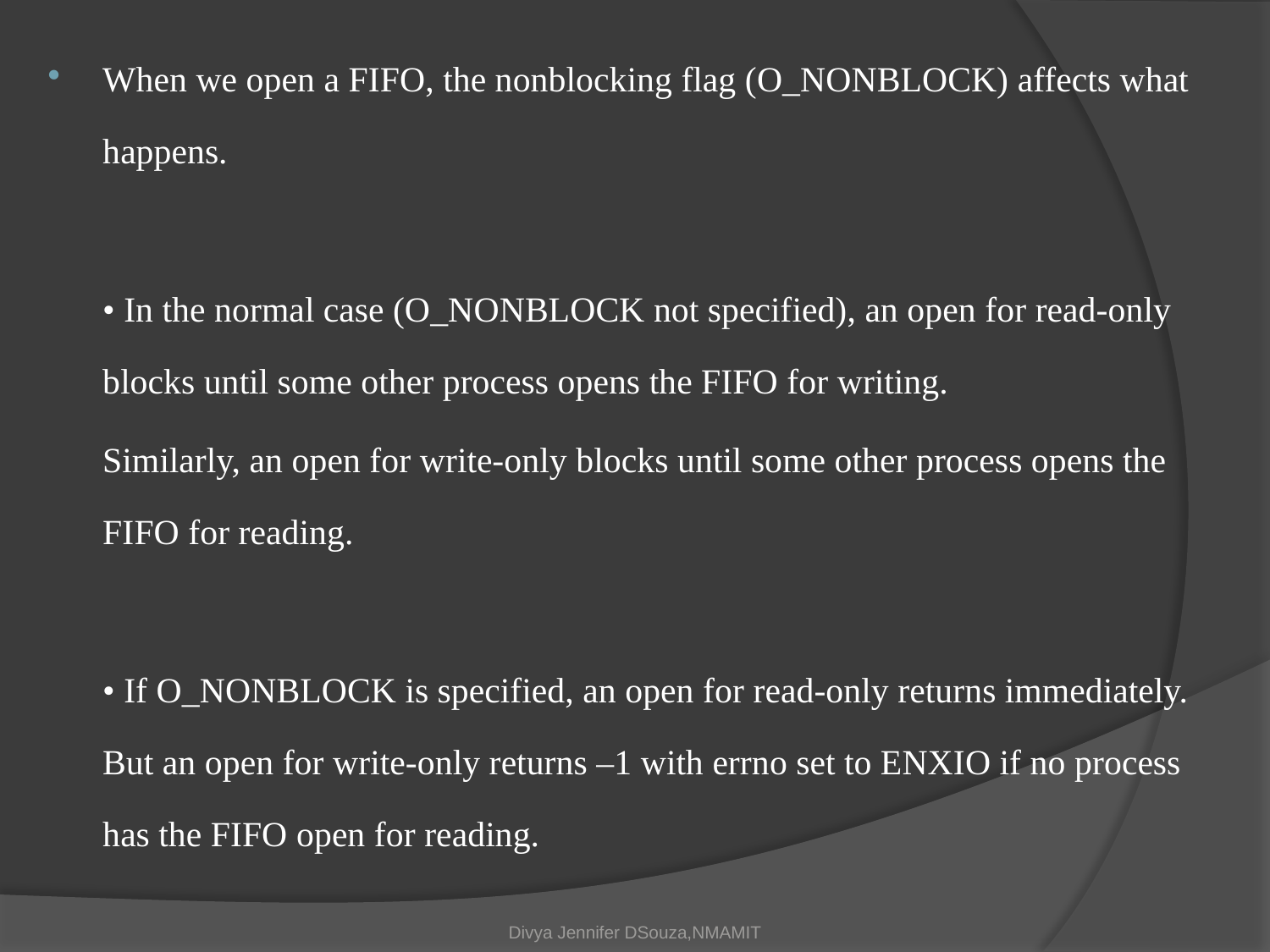

When we open a FIFO, the nonblocking flag (O_NONBLOCK) affects what happens.

	• In the normal case (O_NONBLOCK not specified), an open for read-only blocks until some other process opens the FIFO for writing.
	Similarly, an open for write-only blocks until some other process opens the FIFO for reading.

	• If O_NONBLOCK is specified, an open for read-only returns immediately. But an open for write-only returns –1 with errno set to ENXIO if no process has the FIFO open for reading.
Divya Jennifer DSouza,NMAMIT